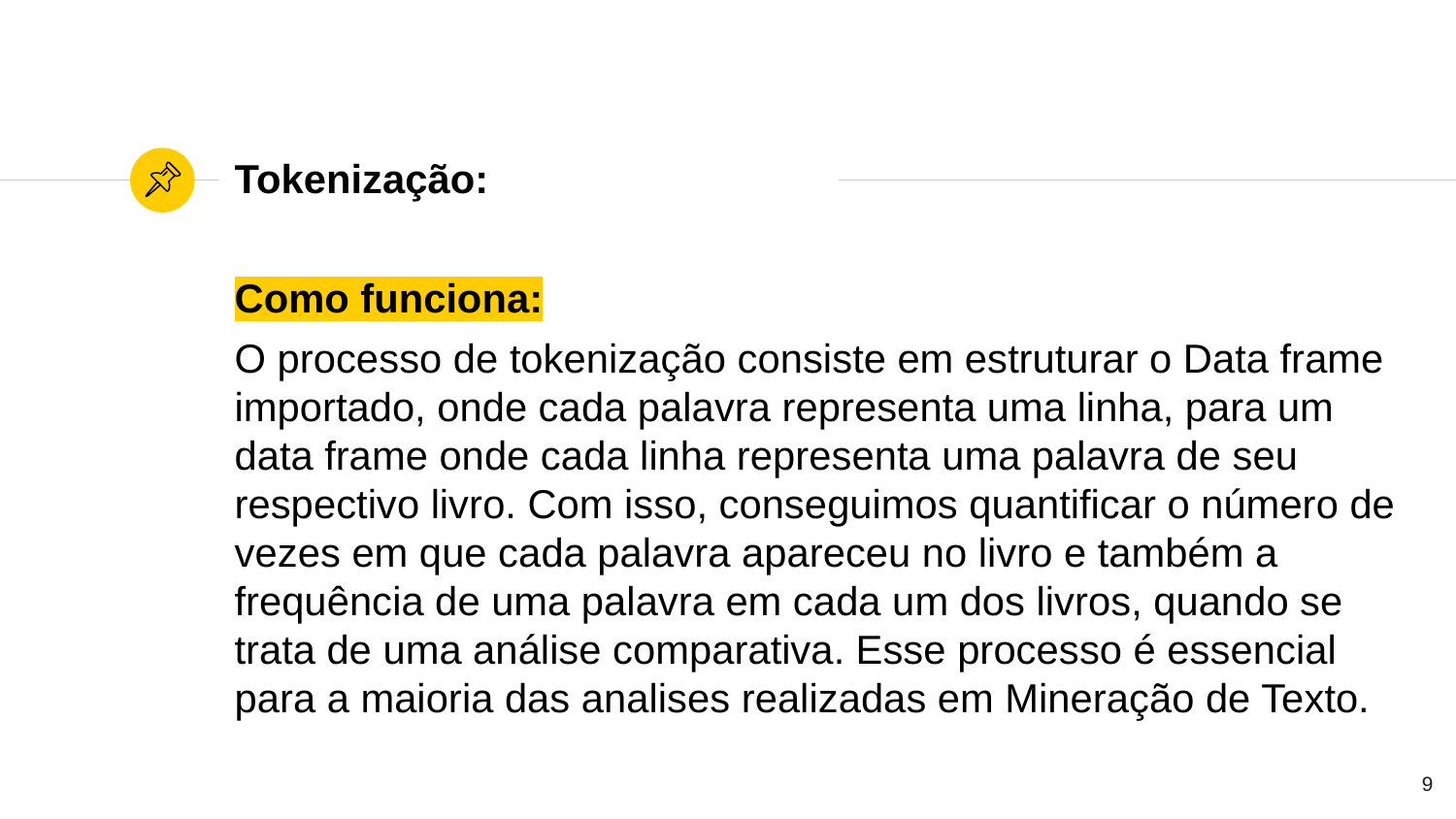

# Tokenização:

Como funciona:
O processo de tokenização consiste em estruturar o Data frame importado, onde cada palavra representa uma linha, para um data frame onde cada linha representa uma palavra de seu respectivo livro. Com isso, conseguimos quantificar o número de vezes em que cada palavra apareceu no livro e também a frequência de uma palavra em cada um dos livros, quando se trata de uma análise comparativa. Esse processo é essencial para a maioria das analises realizadas em Mineração de Texto.
9